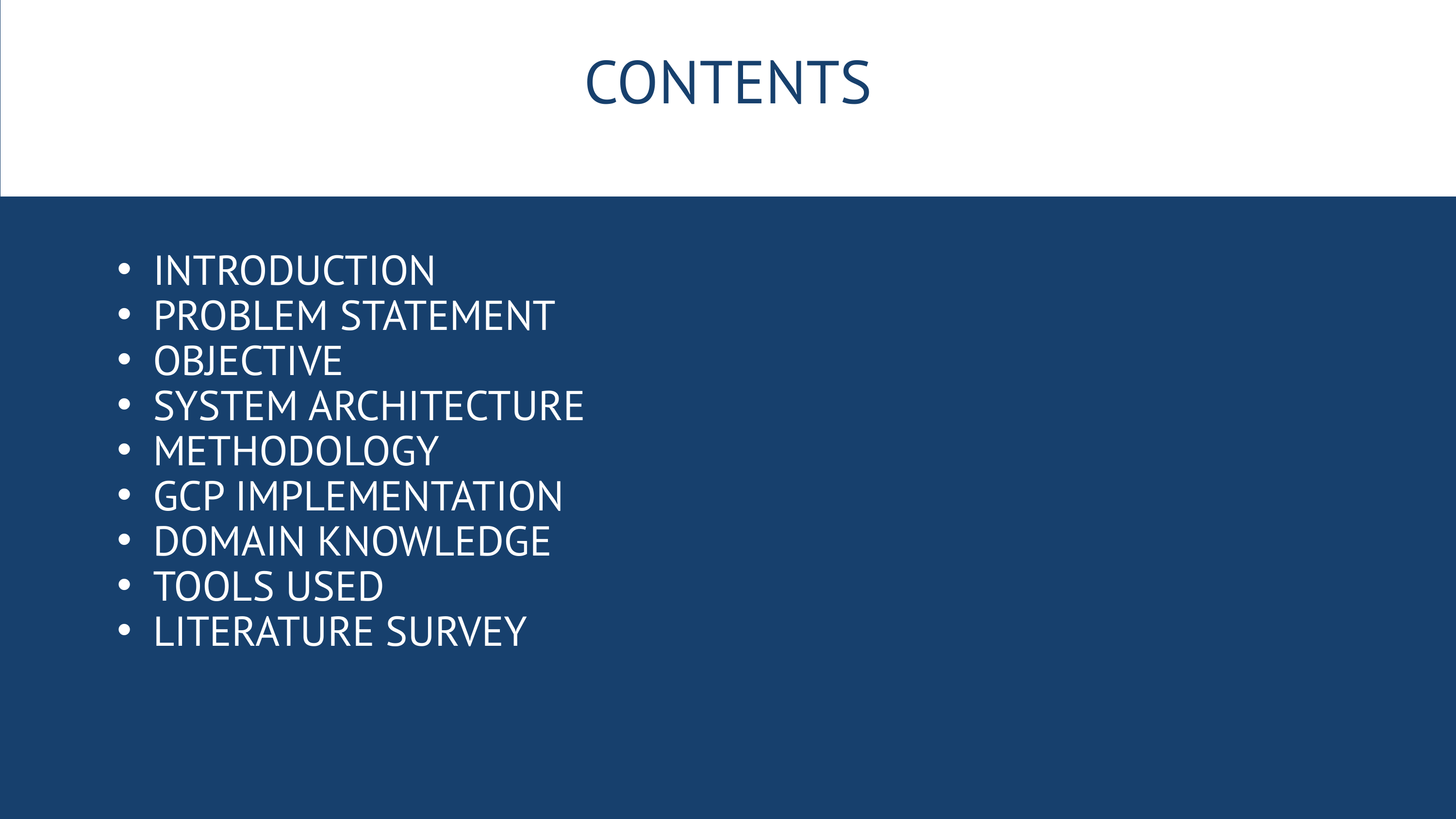

CONTENTS
INTRODUCTION
PROBLEM STATEMENT
OBJECTIVE
SYSTEM ARCHITECTURE
METHODOLOGY
GCP IMPLEMENTATION
DOMAIN KNOWLEDGE
TOOLS USED
LITERATURE SURVEY